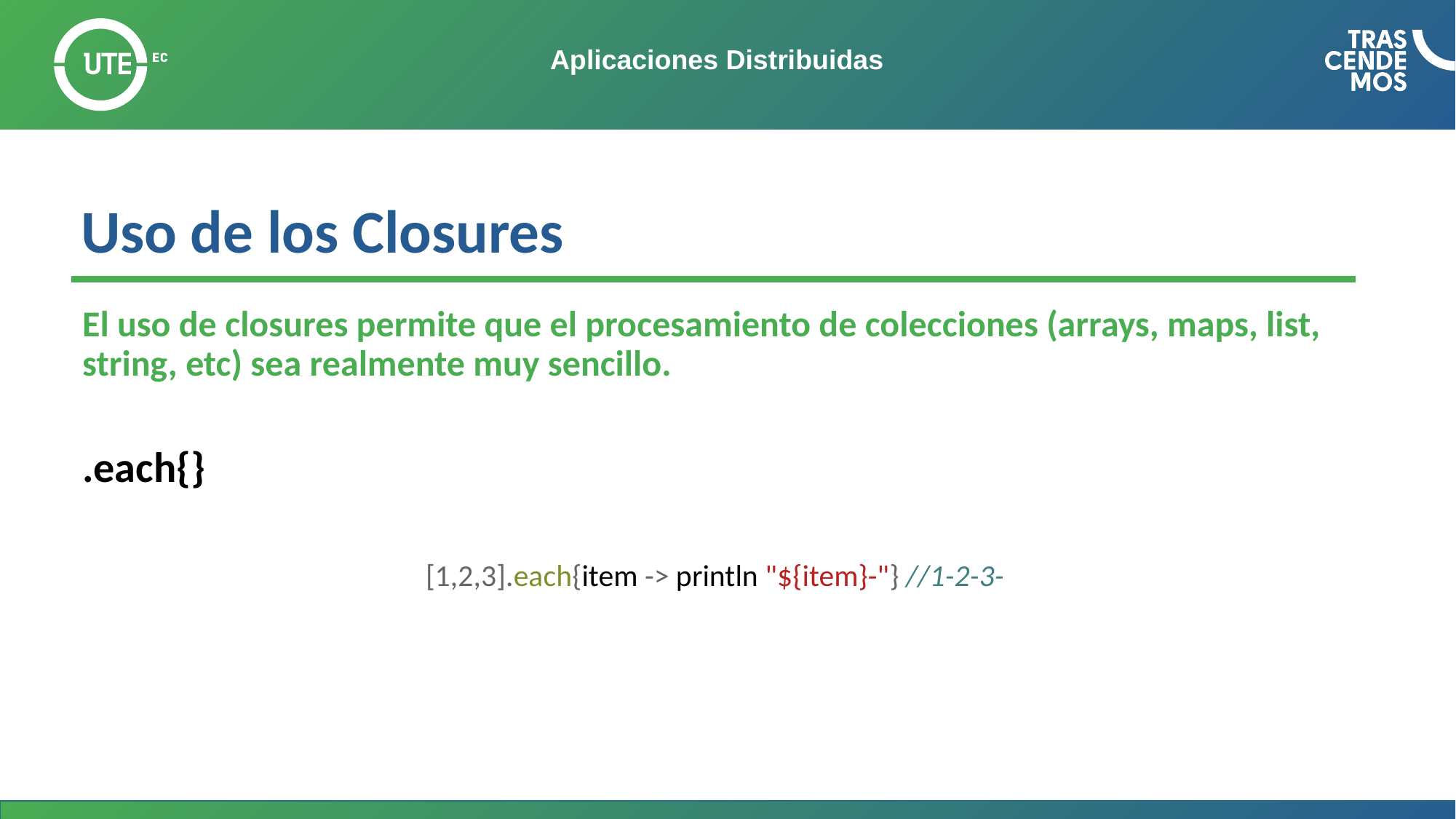

# Aplicaciones Distribuidas
Uso de los Closures
El uso de closures permite que el procesamiento de colecciones (arrays, maps, list, string, etc) sea realmente muy sencillo.
.each{}
[1,2,3].each{item -> println "${item}-"} //1-2-3-